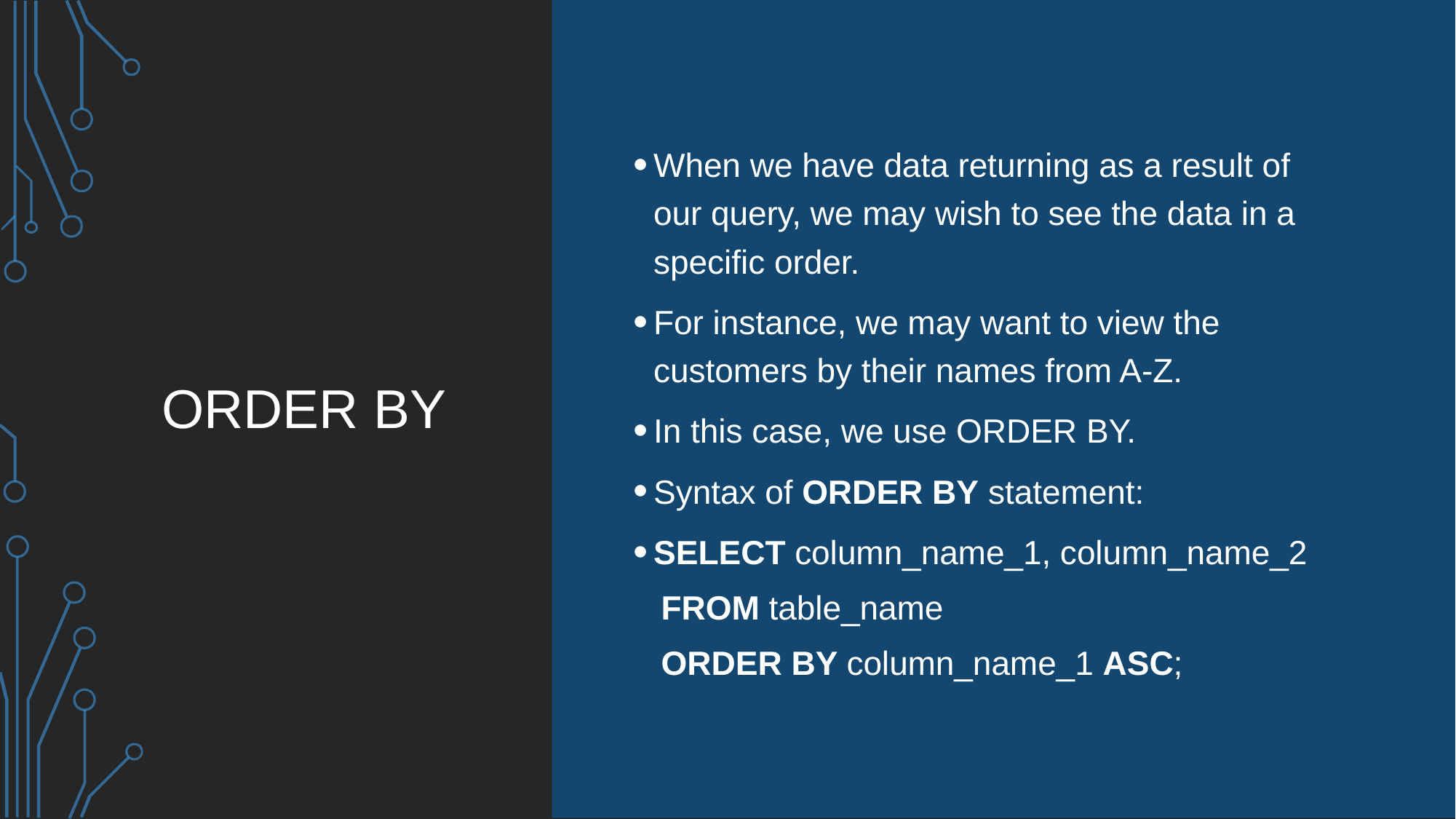

# ORDER BY
When we have data returning as a result of our query, we may wish to see the data in a specific order.
For instance, we may want to view the customers by their names from A-Z.
In this case, we use ORDER BY.
Syntax of ORDER BY statement:
SELECT column_name_1, column_name_2
   FROM table_name
   ORDER BY column_name_1 ASC;